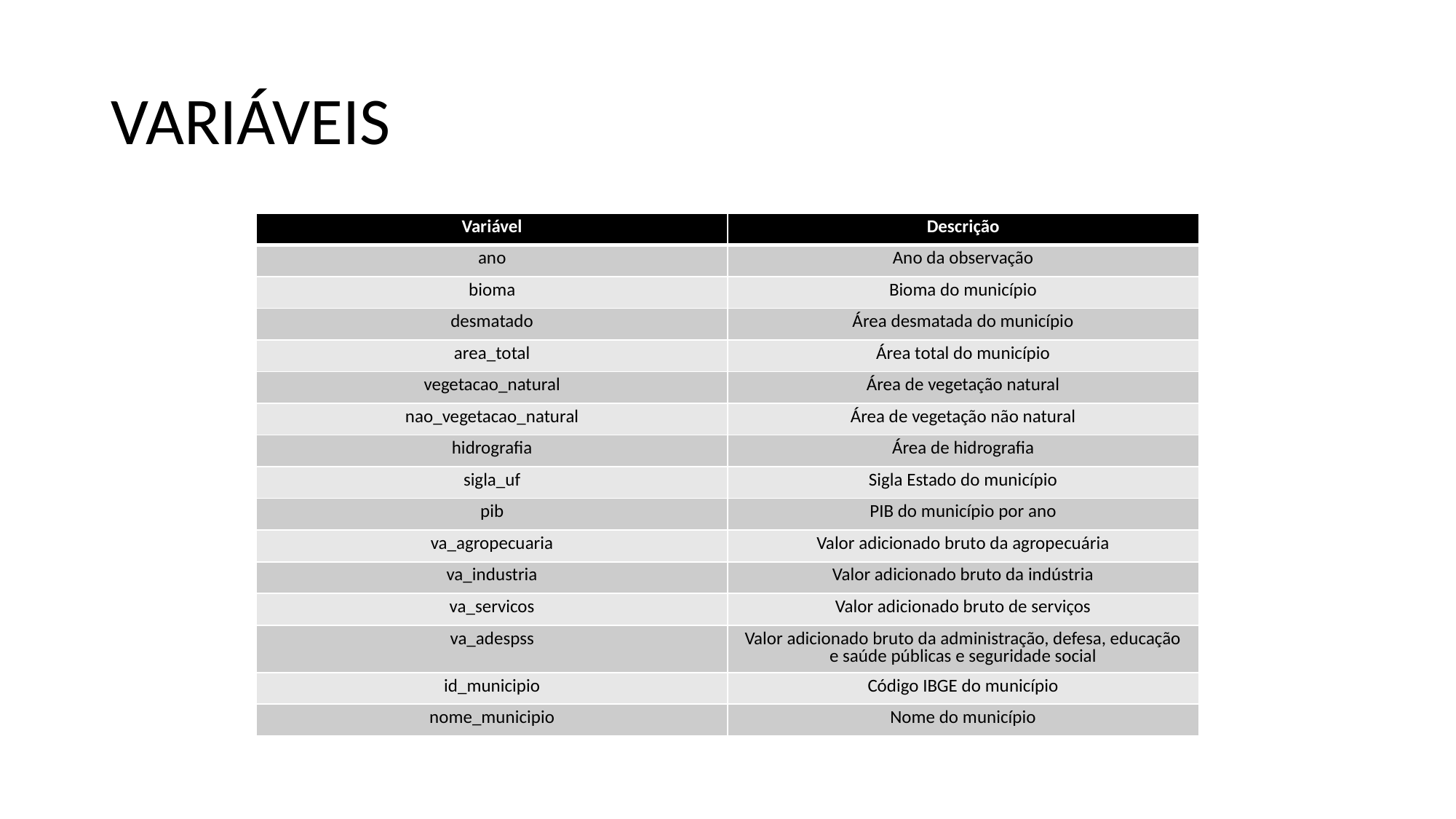

# VARIÁVEIS
| Variável | Descrição |
| --- | --- |
| ano | Ano da observação |
| bioma | Bioma do município |
| desmatado | Área desmatada do município |
| area\_total | Área total do município |
| vegetacao\_natural | Área de vegetação natural |
| nao\_vegetacao\_natural | Área de vegetação não natural |
| hidrografia | Área de hidrografia |
| sigla\_uf | Sigla Estado do município |
| pib | PIB do município por ano |
| va\_agropecuaria | Valor adicionado bruto da agropecuária |
| va\_industria | Valor adicionado bruto da indústria |
| va\_servicos | Valor adicionado bruto de serviços |
| va\_adespss | Valor adicionado bruto da administração, defesa, educação e saúde públicas e seguridade social |
| id\_municipio | Código IBGE do município |
| nome\_municipio | Nome do município |